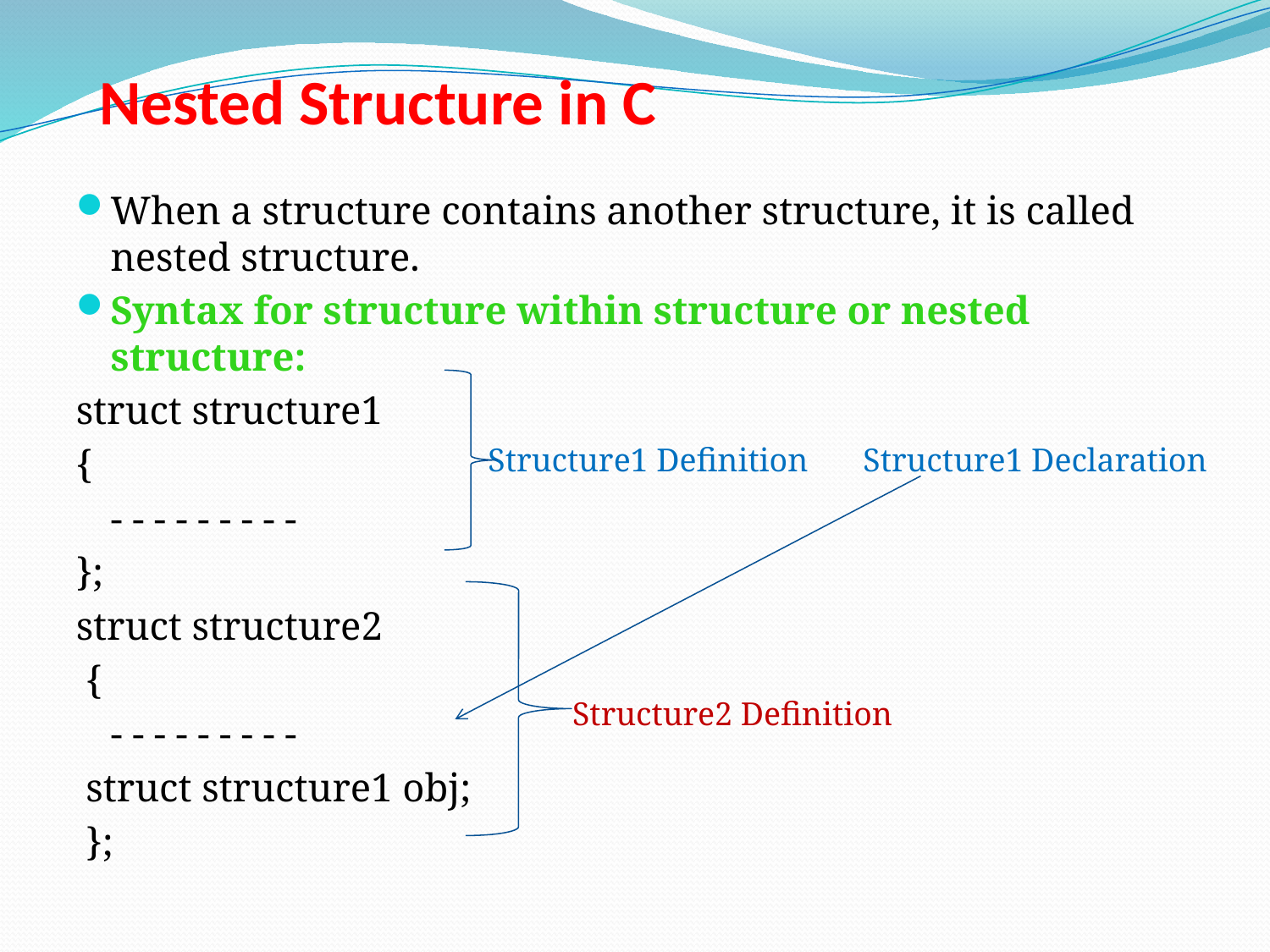

# Nested Structure in C
When a structure contains another structure, it is called nested structure.
Syntax for structure within structure or nested structure:
struct structure1
{
 	- - - - - - - - -
};
struct structure2
 {
	- - - - - - - - -
 struct structure1 obj;
 };

Structure1 Definition
Structure1 Declaration

Structure2 Definition